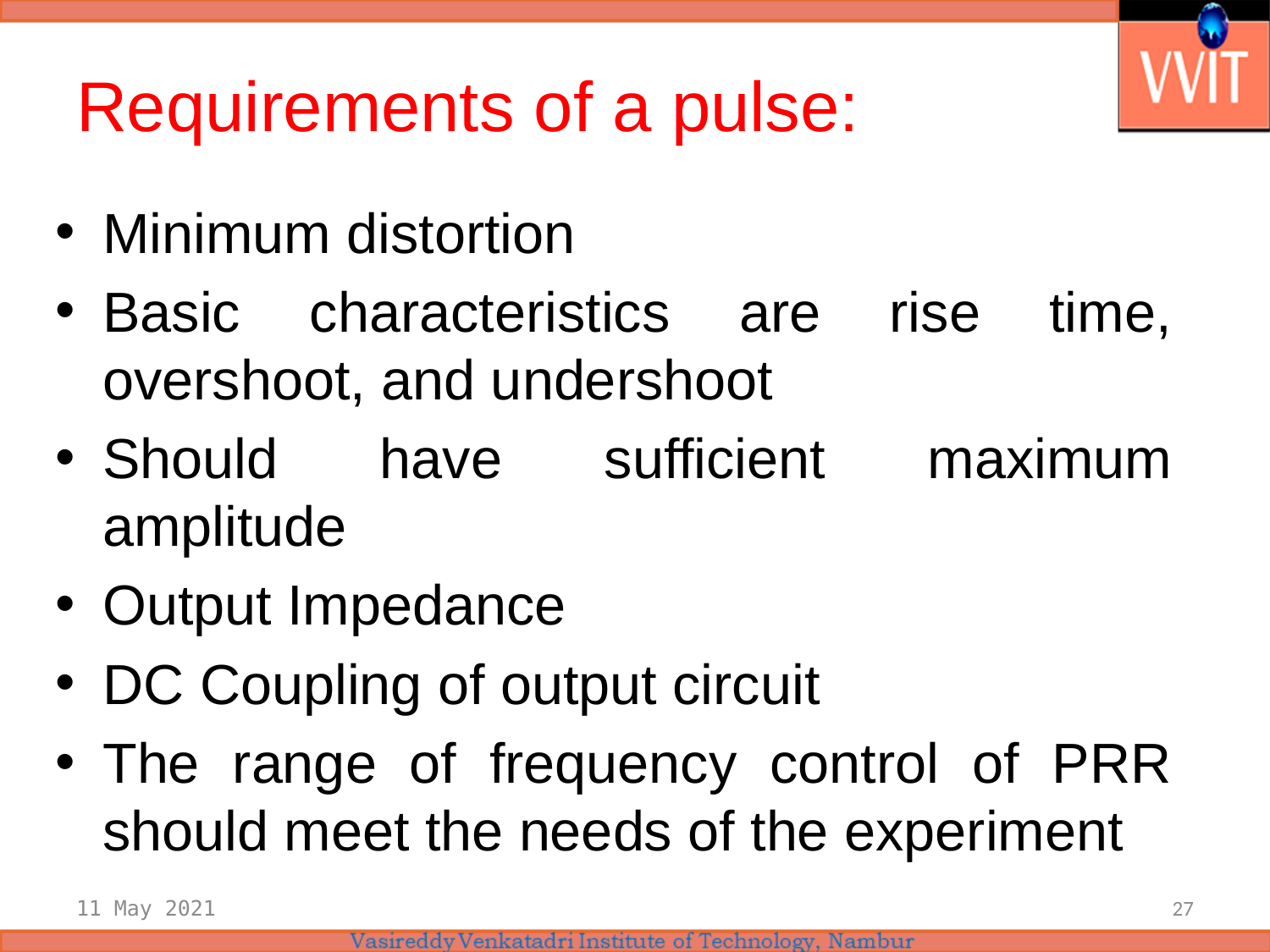

# Requirements of a pulse:
Minimum distortion
Basic characteristics are rise time, overshoot, and undershoot
Should have sufficient maximum amplitude
Output Impedance
DC Coupling of output circuit
The range of frequency control of PRR should meet the needs of the experiment

11 May 2021
27